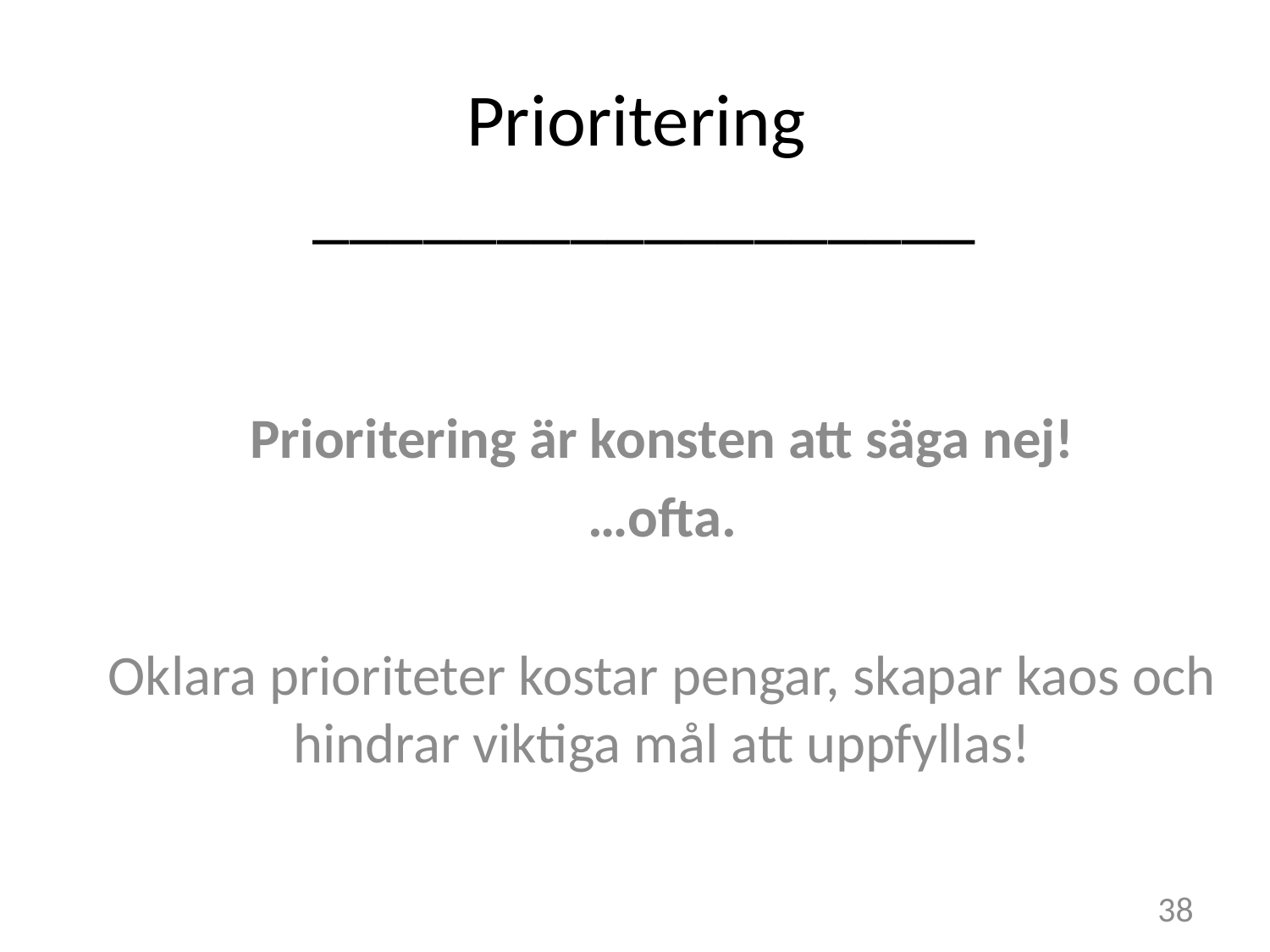

# Prioritering __________________

Prioritering är konsten att säga nej!
…ofta.

Oklara prioriteter kostar pengar, skapar kaos och hindrar viktiga mål att uppfyllas!
38